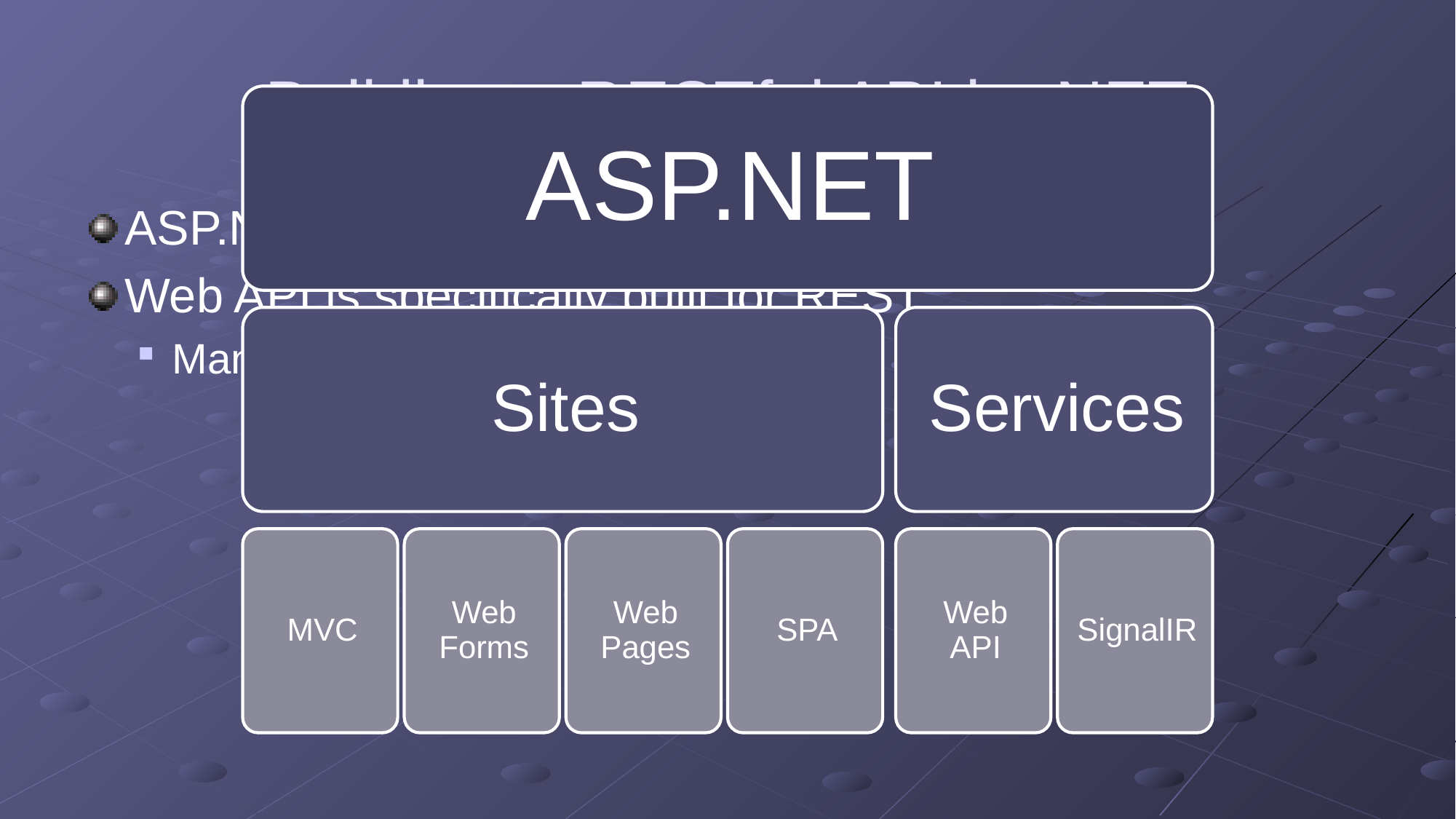

# Building a RESTful API in .NET
ASP.NET
Sites
MVC
Web Forms
Web Pages
SPA
Services
Web API
SignalIR
ASP.NET - Great platform for REST style
Web API is specifically built for REST
Many facilities and helpers built in